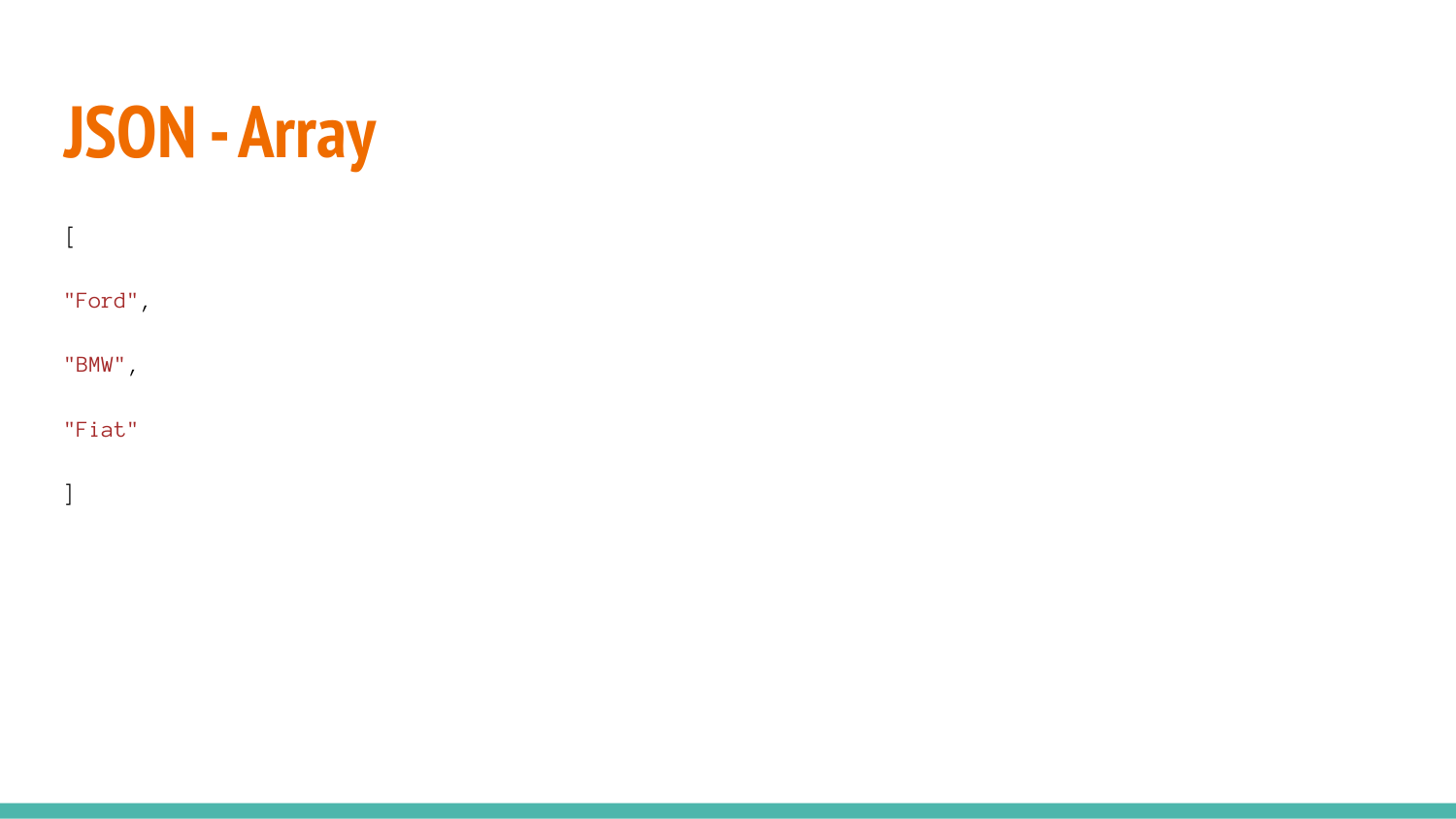

# JSON - Array
[
"Ford",
"BMW",
"Fiat"
]